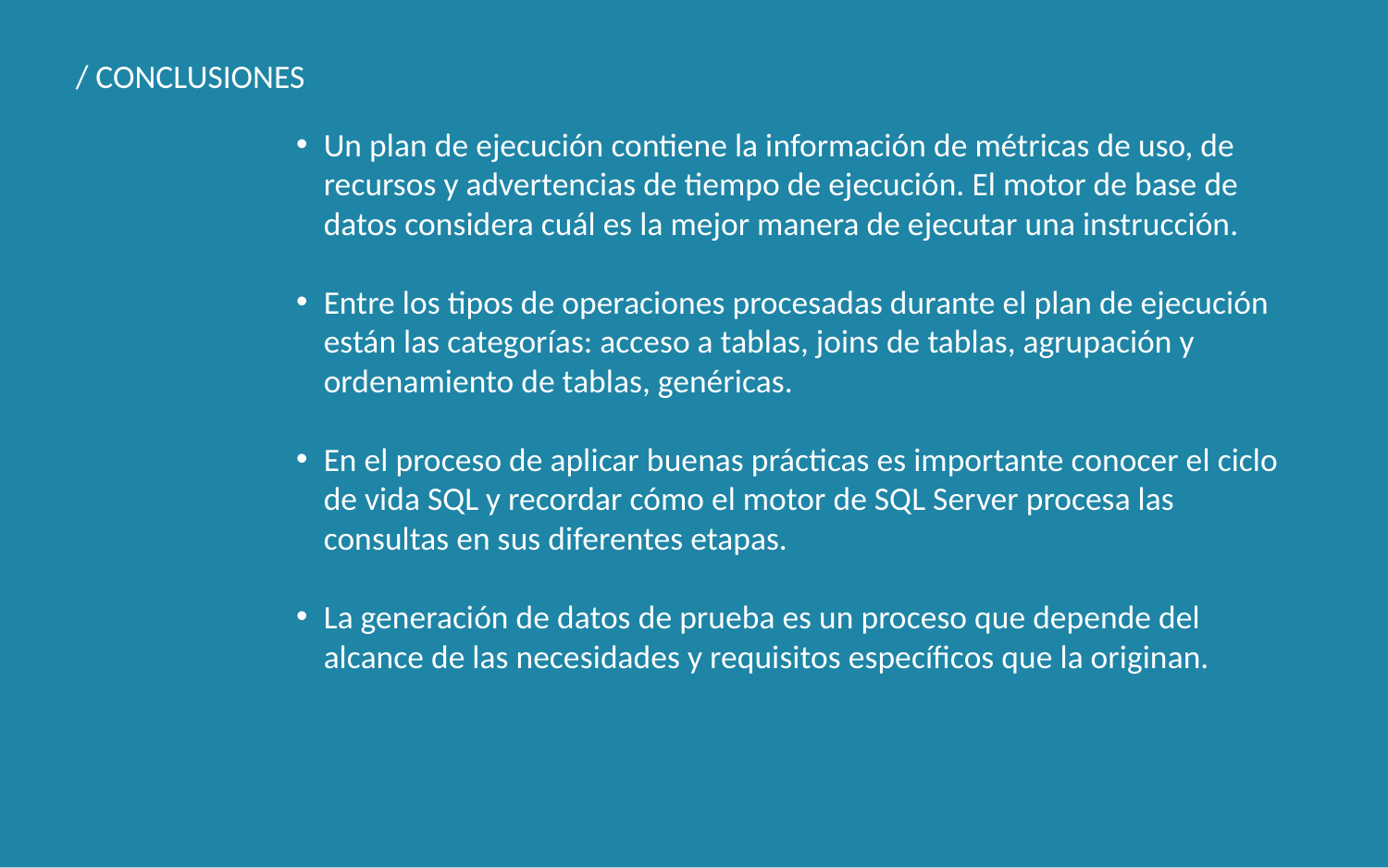

/ CONCLUSIONES
Un plan de ejecución contiene la información de métricas de uso, de recursos y advertencias de tiempo de ejecución. El motor de base de datos considera cuál es la mejor manera de ejecutar una instrucción.

Entre los tipos de operaciones procesadas durante el plan de ejecución están las categorías: acceso a tablas, joins de tablas, agrupación y ordenamiento de tablas, genéricas.

En el proceso de aplicar buenas prácticas es importante conocer el ciclo de vida SQL y recordar cómo el motor de SQL Server procesa las consultas en sus diferentes etapas.

La generación de datos de prueba es un proceso que depende del alcance de las necesidades y requisitos específicos que la originan.